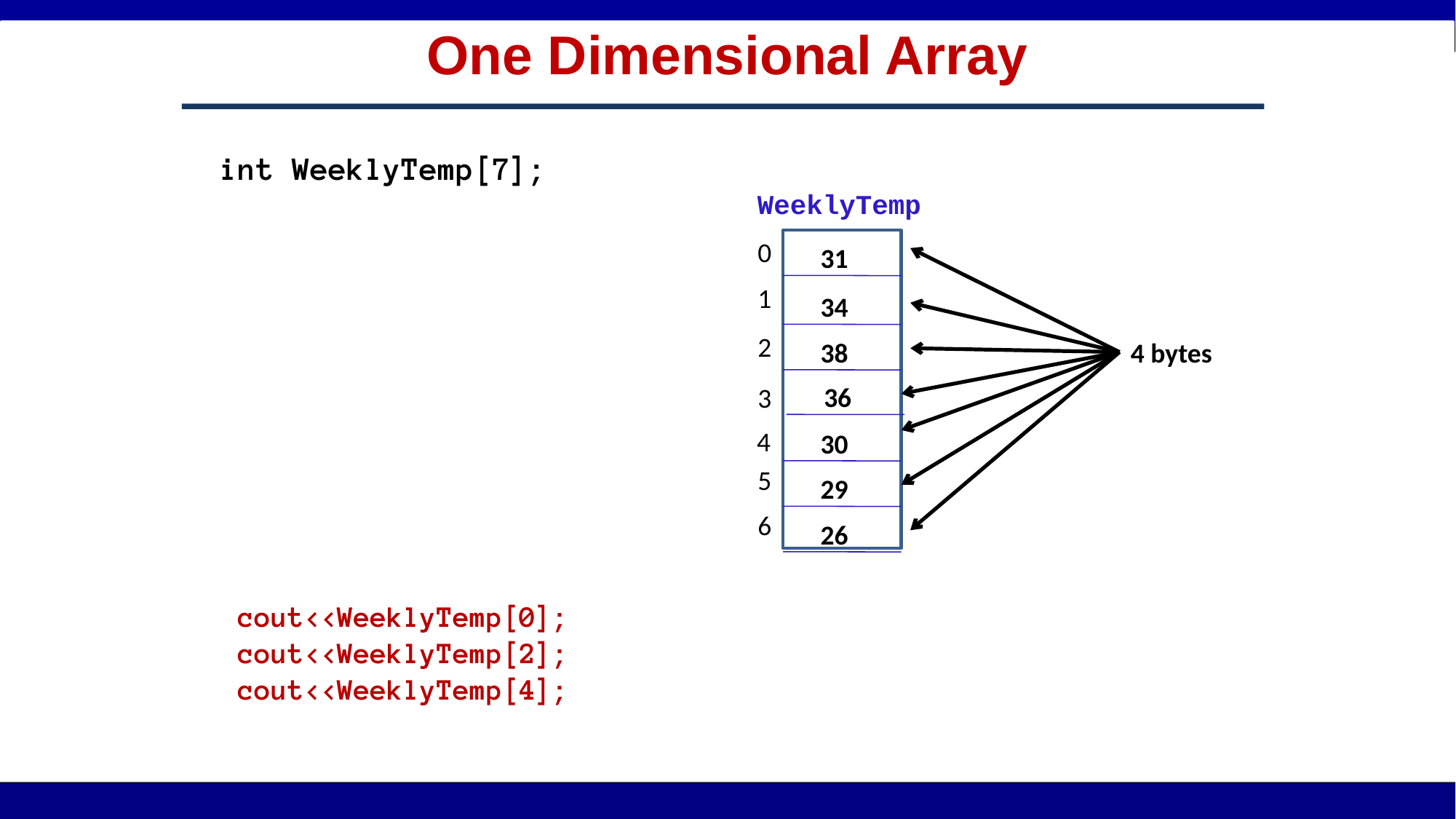

# One Dimensional Array

int WeeklyTemp[7];
WeeklyTemp
0

31
4 bytes
1
34
2
38
36
3
4
30
5
29
6
26
cout<<WeeklyTemp[0];
cout<<WeeklyTemp[2];
cout<<WeeklyTemp[4];